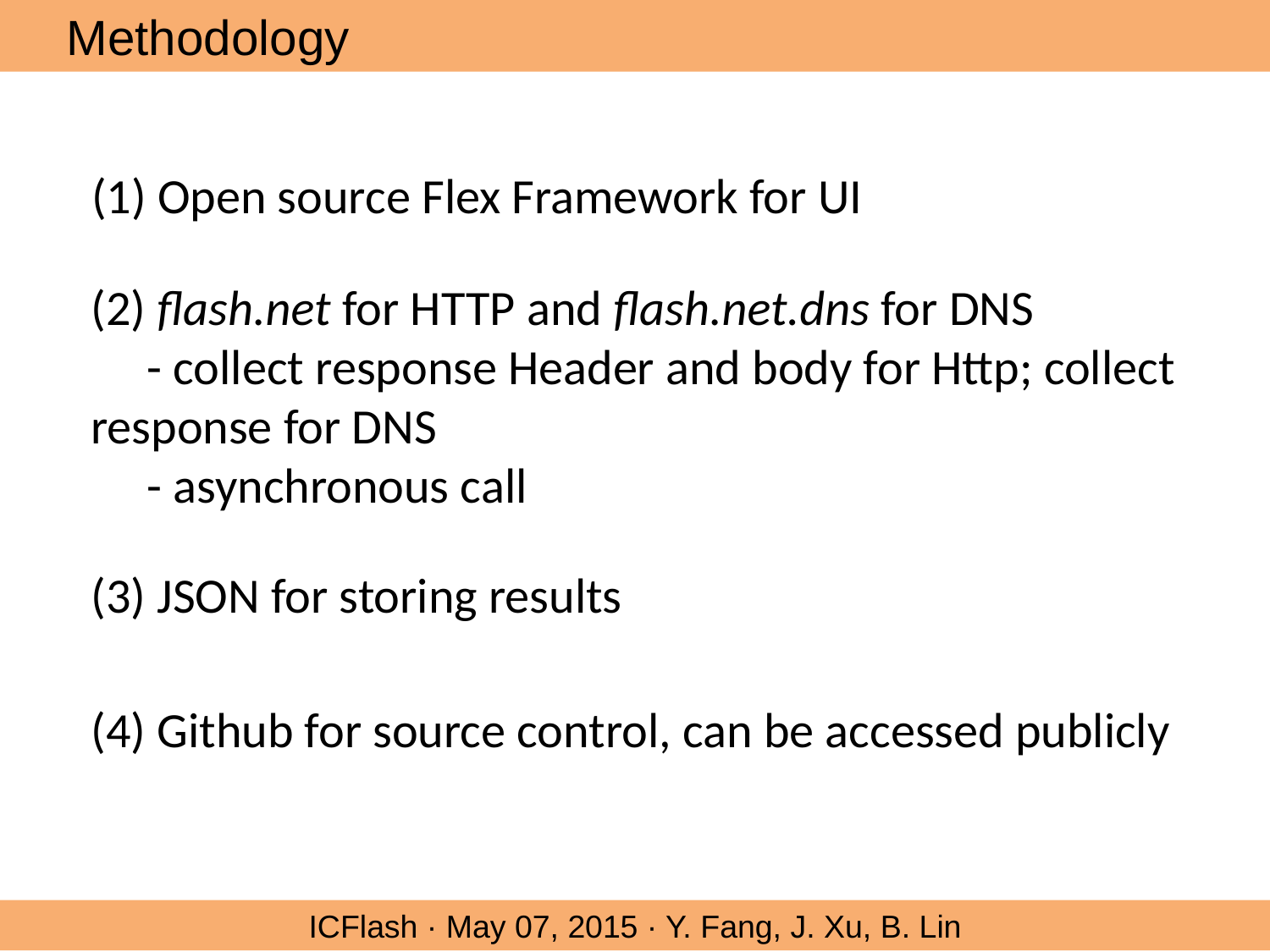

Methodology
(1) Open source Flex Framework for UI
(2) flash.net for HTTP and flash.net.dns for DNS
     - collect response Header and body for Http; collect response for DNS
     - asynchronous call
(3) JSON for storing results
(4) Github for source control, can be accessed publicly
ICFlash · May 07, 2015 · Y. Fang, J. Xu, B. Lin